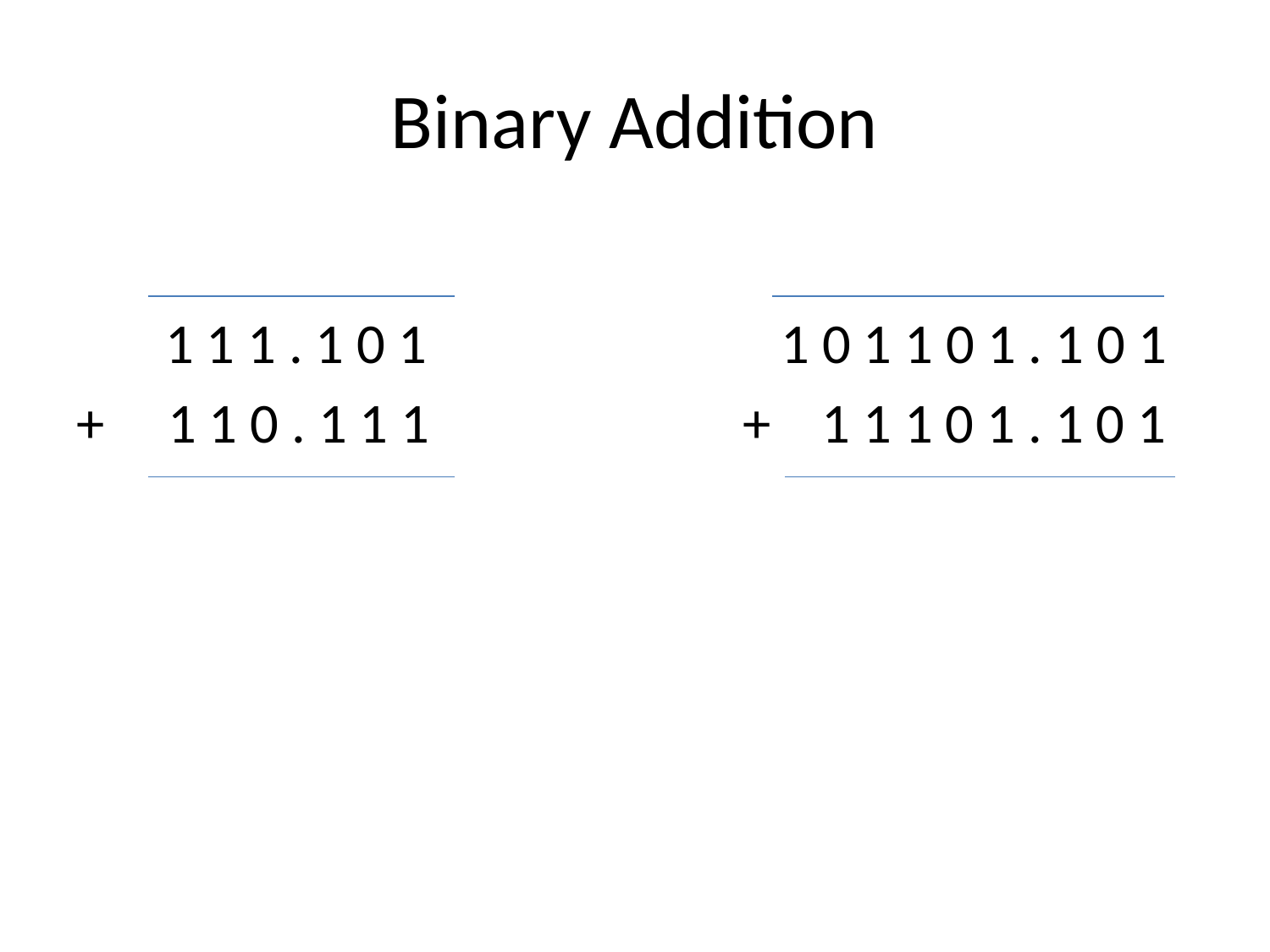

# Binary Addition

       1 1 1 . 1 0 1
+     1 1 0 . 1 1 1

   1 0 1 1 0 1 . 1 0 1
+    1 1 1 0 1 . 1 0 1